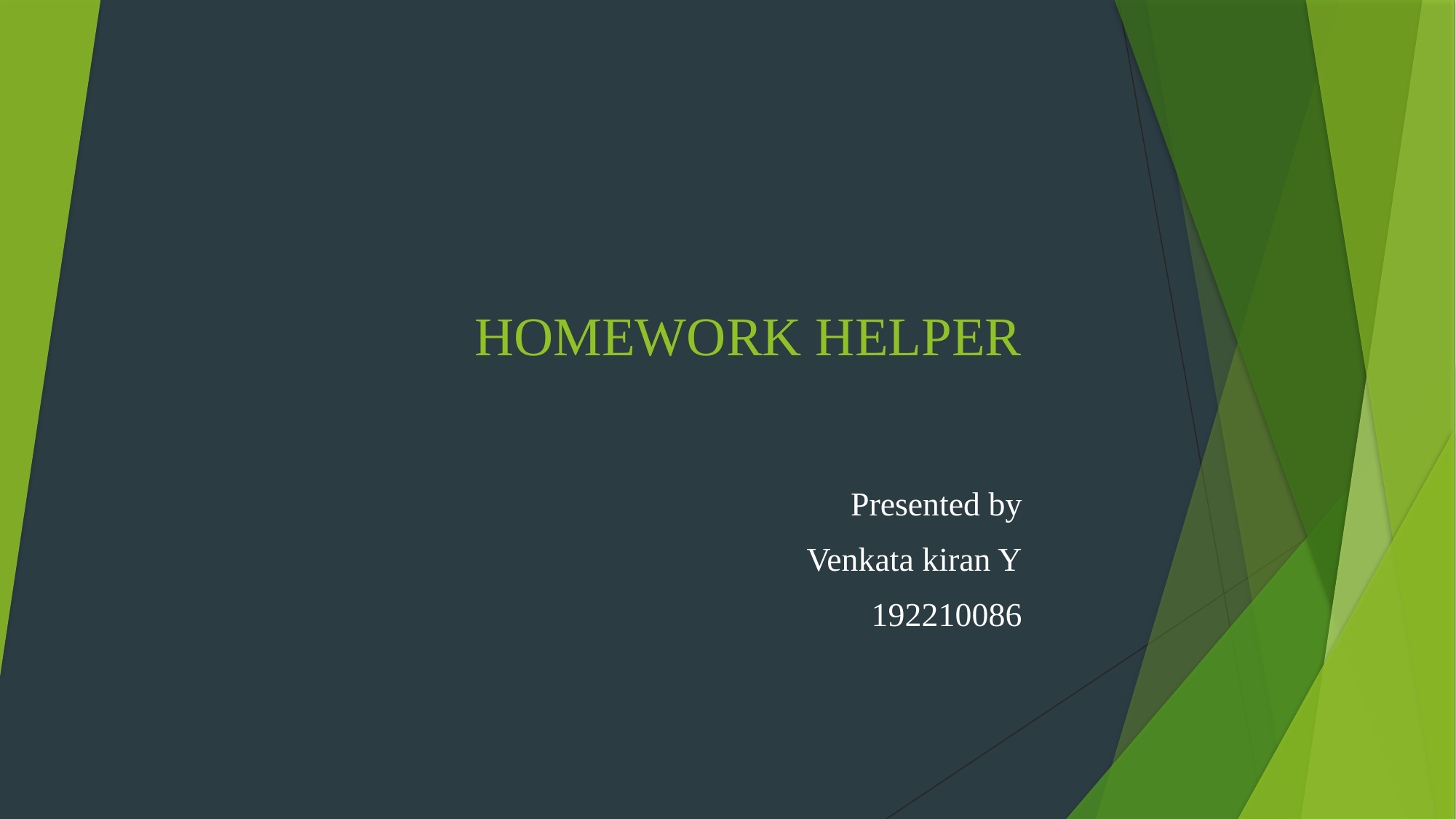

# HOMEWORK HELPER
Presented by
Venkata kiran Y
192210086